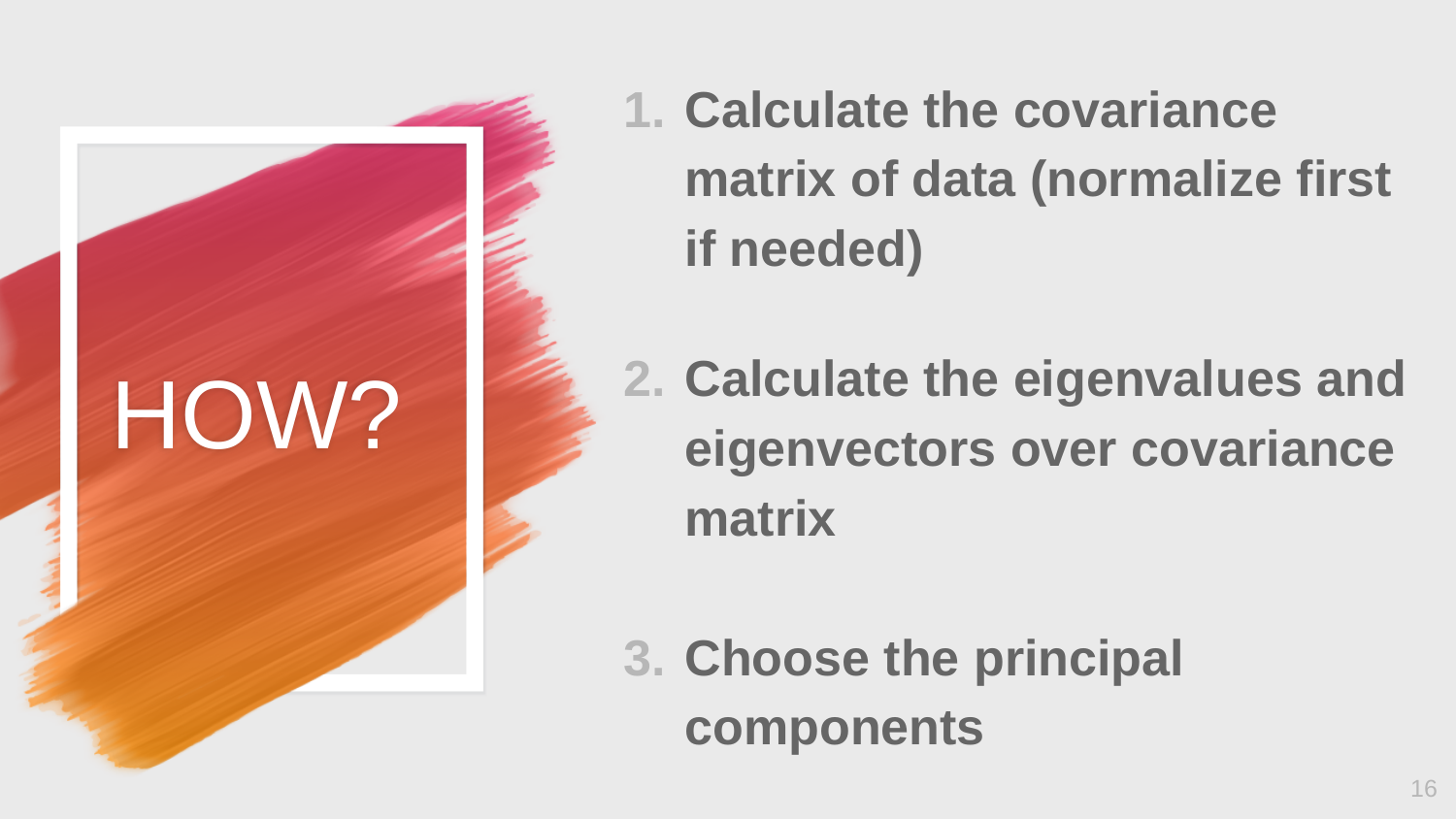

Calculate the covariance matrix of data (normalize first if needed)
Calculate the eigenvalues and eigenvectors over covariance matrix
Choose the principal components

# HOW?
16